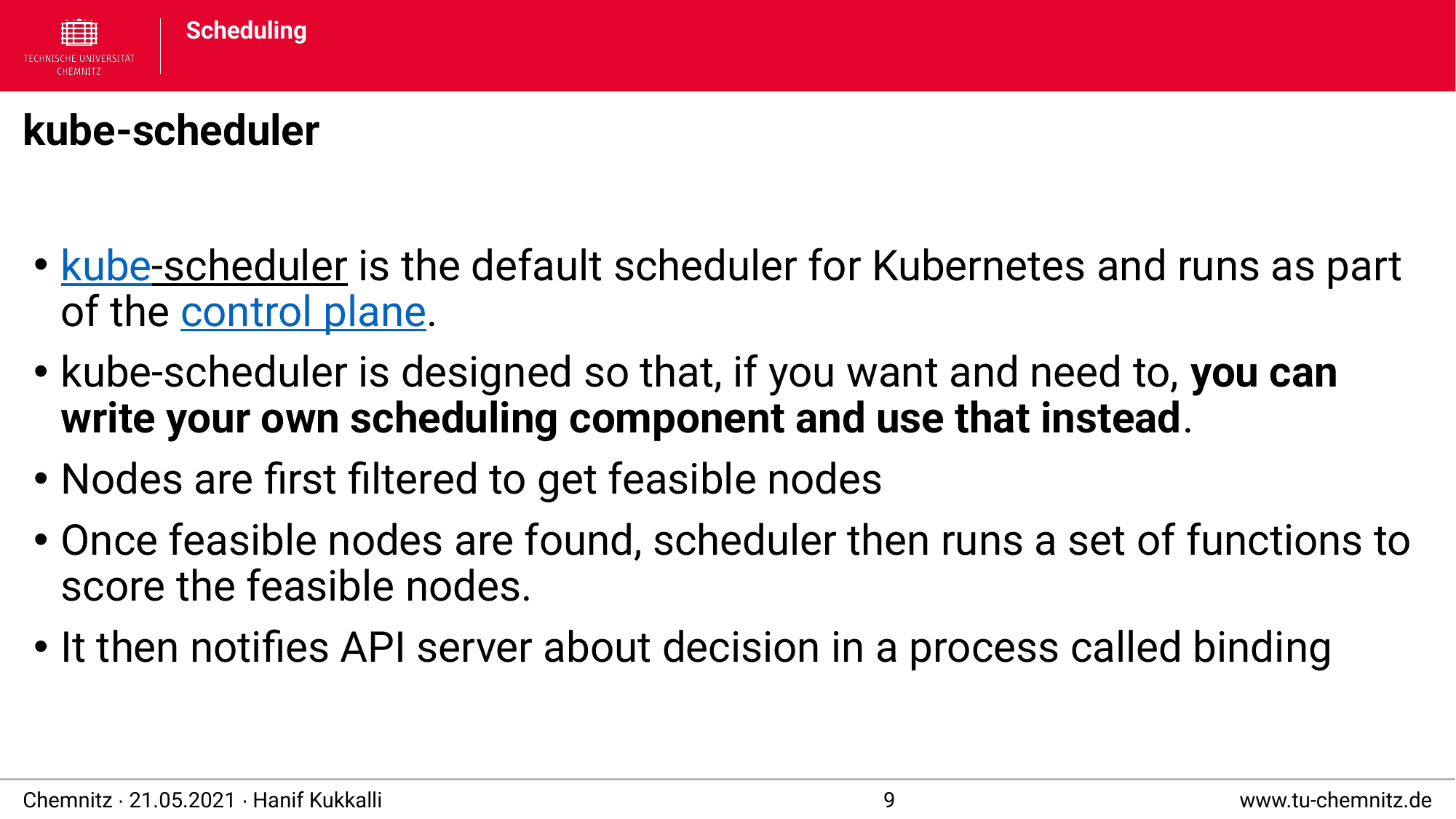

# Scheduling
kube-scheduler
kube-scheduler is the default scheduler for Kubernetes and runs as part of the control plane.
kube-scheduler is designed so that, if you want and need to, you can write your own scheduling component and use that instead.
Nodes are first filtered to get feasible nodes
Once feasible nodes are found, scheduler then runs a set of functions to score the feasible nodes.
It then notifies API server about decision in a process called binding